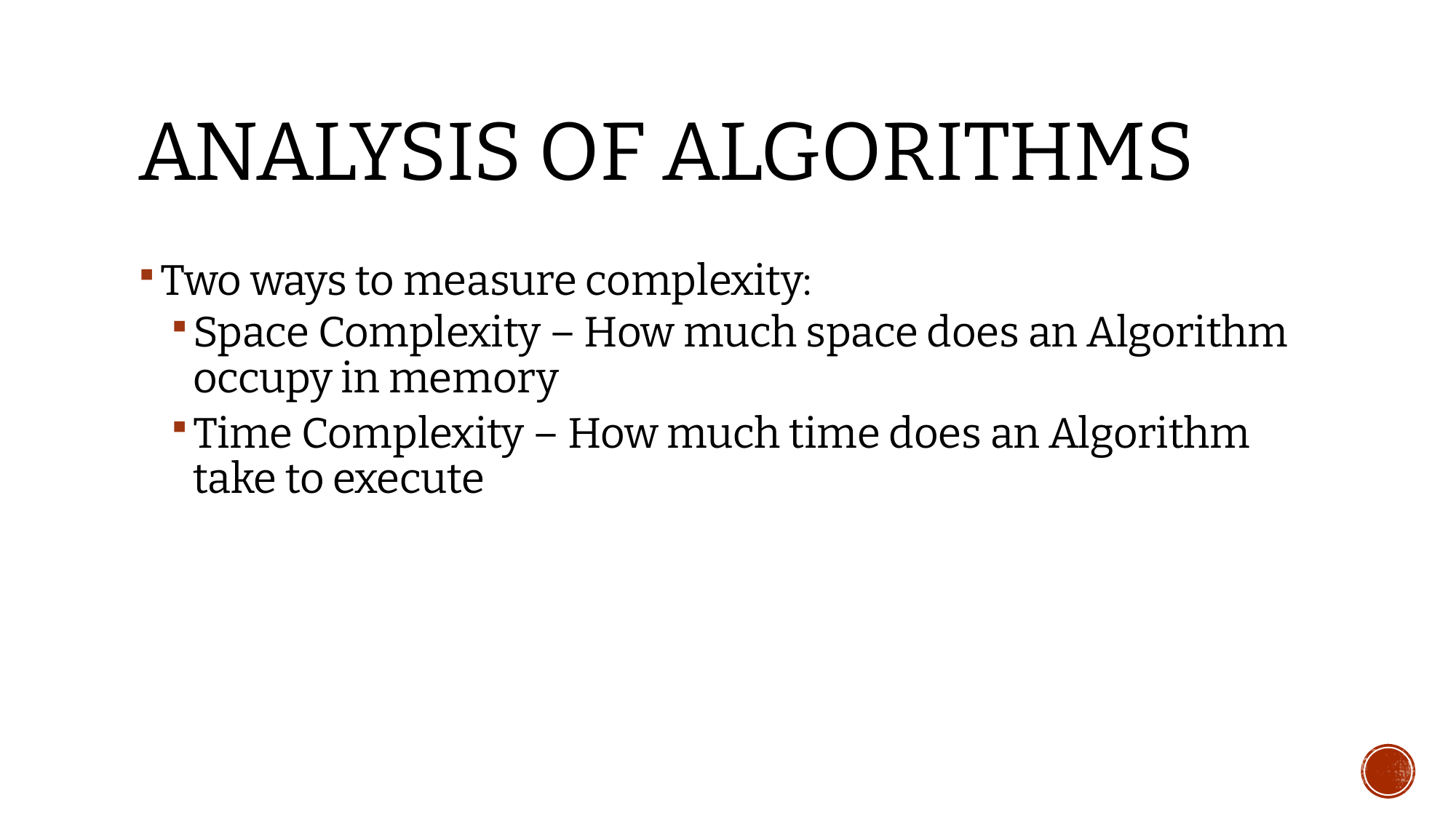

# Analysis of Algorithms
Two ways to measure complexity:
Space Complexity – How much space does an Algorithm occupy in memory
Time Complexity – How much time does an Algorithm take to execute